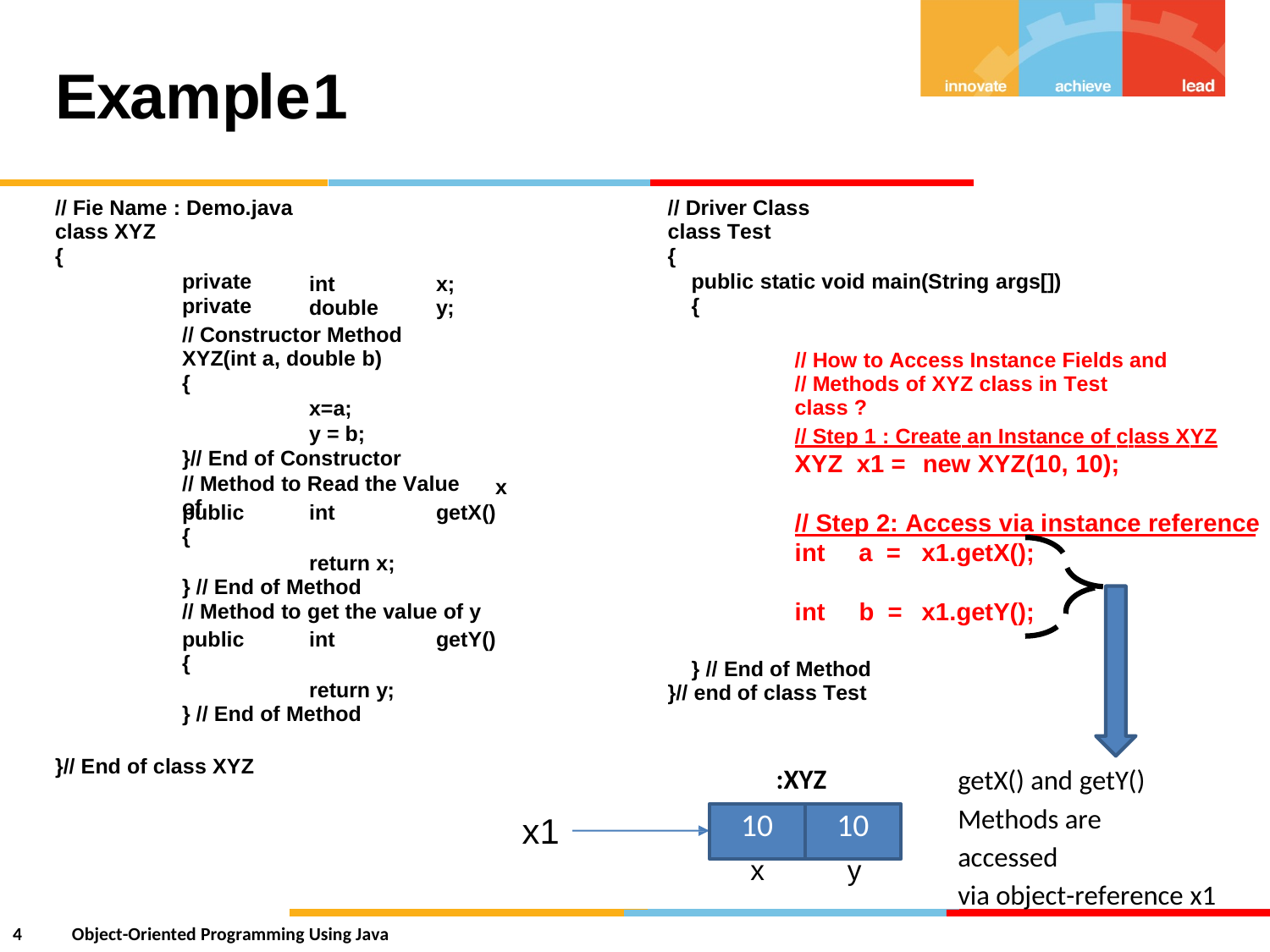

Example
1

// Fie Name : Demo.java
class XYZ
{
private
private
// Driver Class
class Test
{
public static void main(String args[])
{
int
double
x;
y;
// Constructor Method
XYZ(int a, double b)
{
x=a;
y = b;
}// End of Constructor
// Method to Read the Value of
// How to Access Instance Fields and
// Methods of XYZ class in Test class ?
// Step 1 : Create an Instance of class XYZ
XYZ  x1 =  new XYZ(10, 10);
x
public
{
int
getX()
// Step 2: Access via instance reference

int
a
=
x1.getX();
return x;
} // End of Method
// Method to get the value of y

int
b
=
x1.getY();
public
{
int
getY()
} // End of Method
}// end of class Test
return y;
} // End of Method
}// End of class XYZ
:XYZ
getX() and getY()
Methods are
accessed
via object-reference x1

10
10

x1

x
y

4
Object-Oriented Programming Using Java